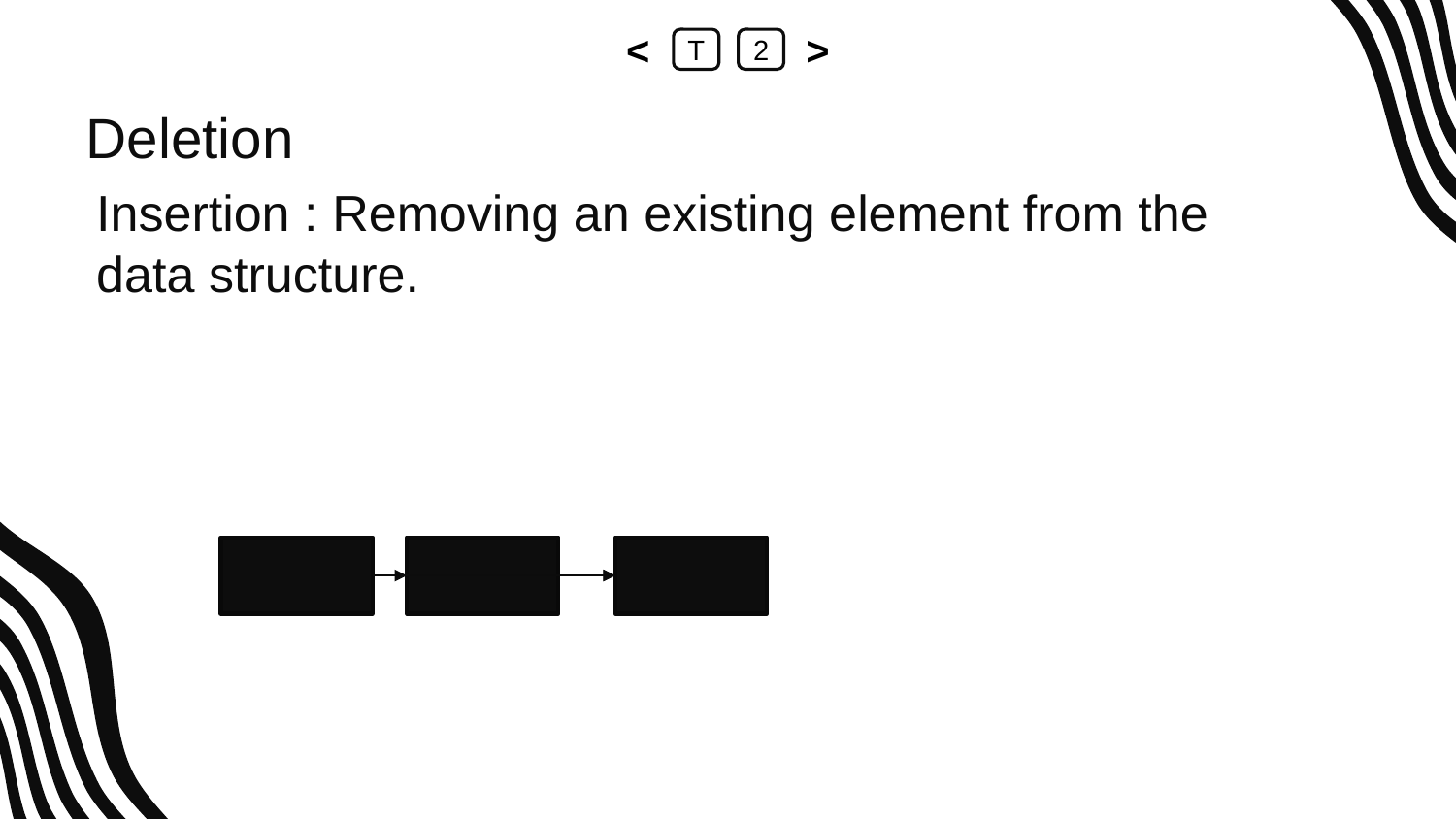

<
T
2
>
# Deletion
Insertion : Removing an existing element from the data structure.